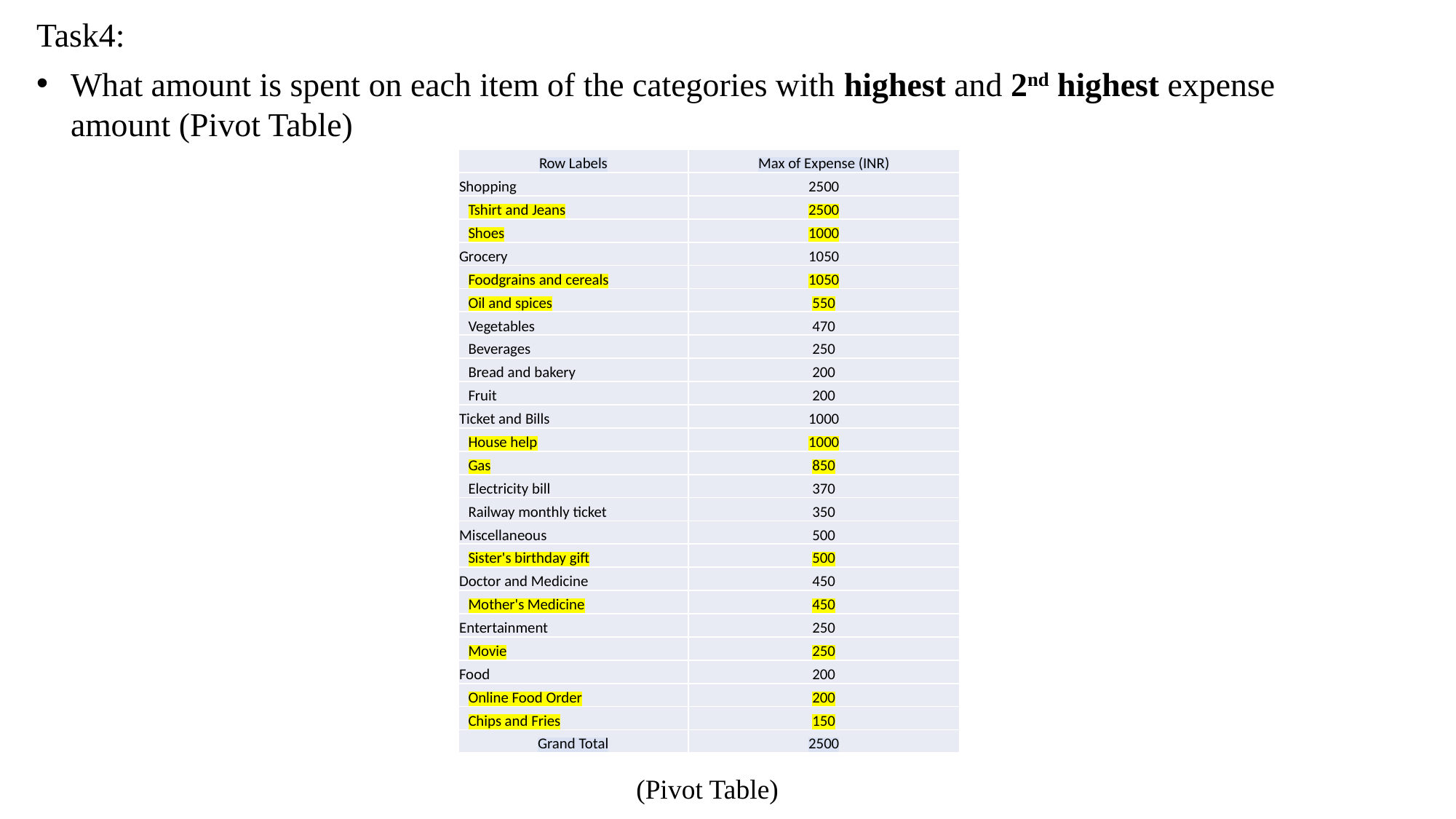

Task4:
What amount is spent on each item of the categories with highest and 2nd highest expense amount (Pivot Table)
| Row Labels | Max of Expense (INR) |
| --- | --- |
| Shopping | 2500 |
| Tshirt and Jeans | 2500 |
| Shoes | 1000 |
| Grocery | 1050 |
| Foodgrains and cereals | 1050 |
| Oil and spices | 550 |
| Vegetables | 470 |
| Beverages | 250 |
| Bread and bakery | 200 |
| Fruit | 200 |
| Ticket and Bills | 1000 |
| House help | 1000 |
| Gas | 850 |
| Electricity bill | 370 |
| Railway monthly ticket | 350 |
| Miscellaneous | 500 |
| Sister's birthday gift | 500 |
| Doctor and Medicine | 450 |
| Mother's Medicine | 450 |
| Entertainment | 250 |
| Movie | 250 |
| Food | 200 |
| Online Food Order | 200 |
| Chips and Fries | 150 |
| Grand Total | 2500 |
(Pivot Table)